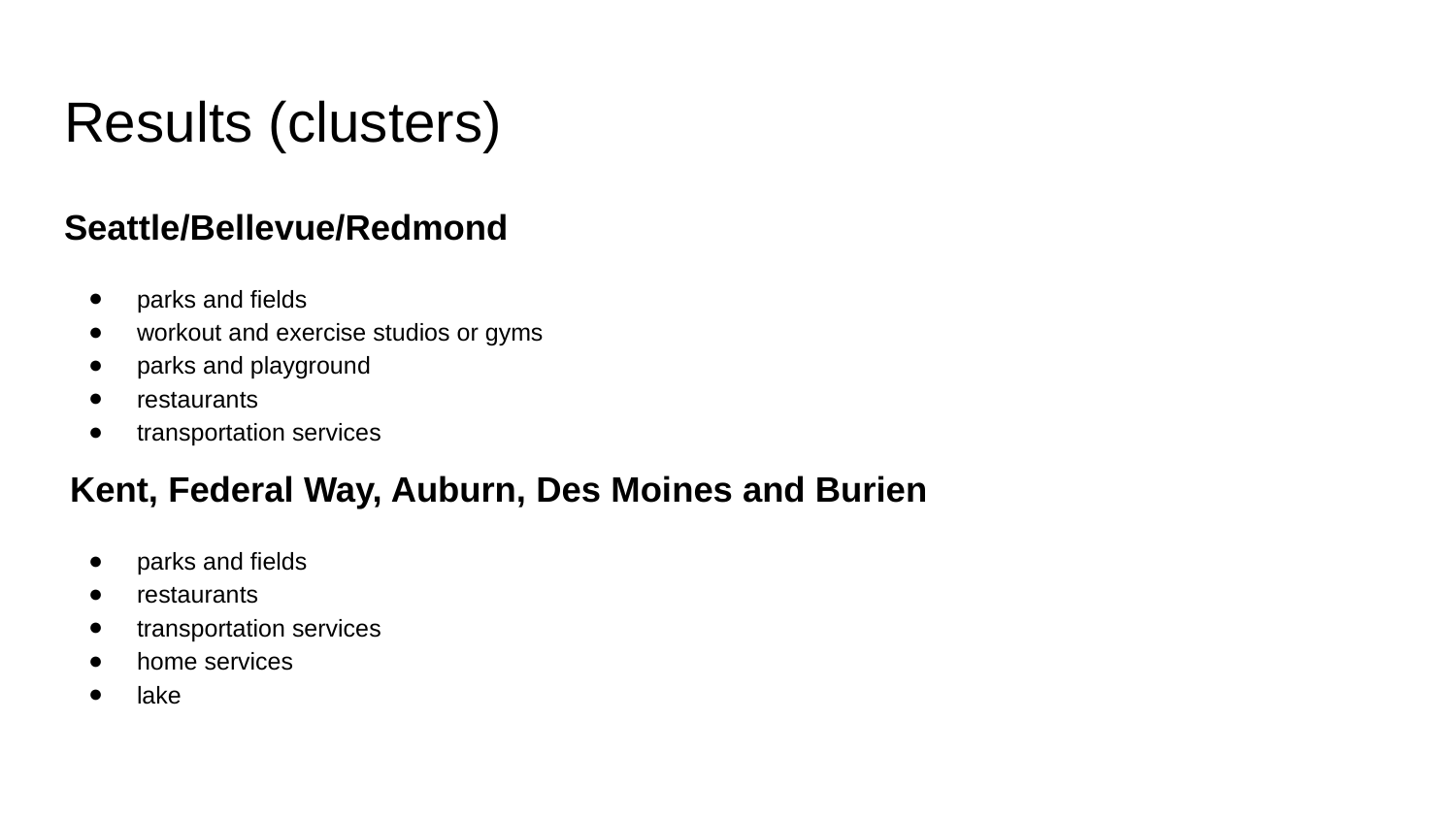

# Results (clusters)
Seattle/Bellevue/Redmond
parks and fields
workout and exercise studios or gyms
parks and playground
restaurants
transportation services
 Kent, Federal Way, Auburn, Des Moines and Burien
parks and fields
restaurants
transportation services
home services
lake